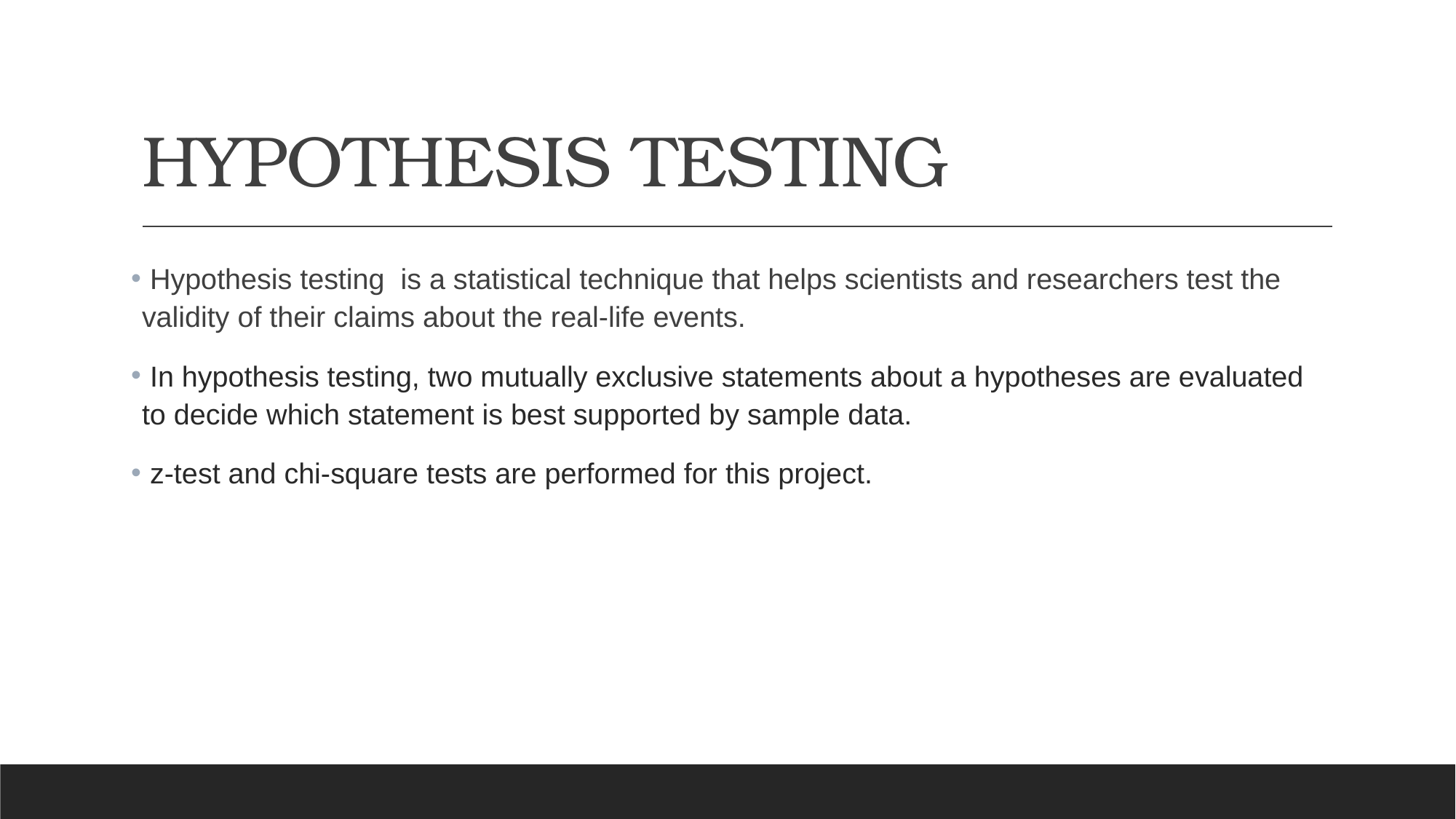

# HYPOTHESIS TESTING
 Hypothesis testing  is a statistical technique that helps scientists and researchers test the validity of their claims about the real-life events.
 In hypothesis testing, two mutually exclusive statements about a hypotheses are evaluated to decide which statement is best supported by sample data.
 z-test and chi-square tests are performed for this project.